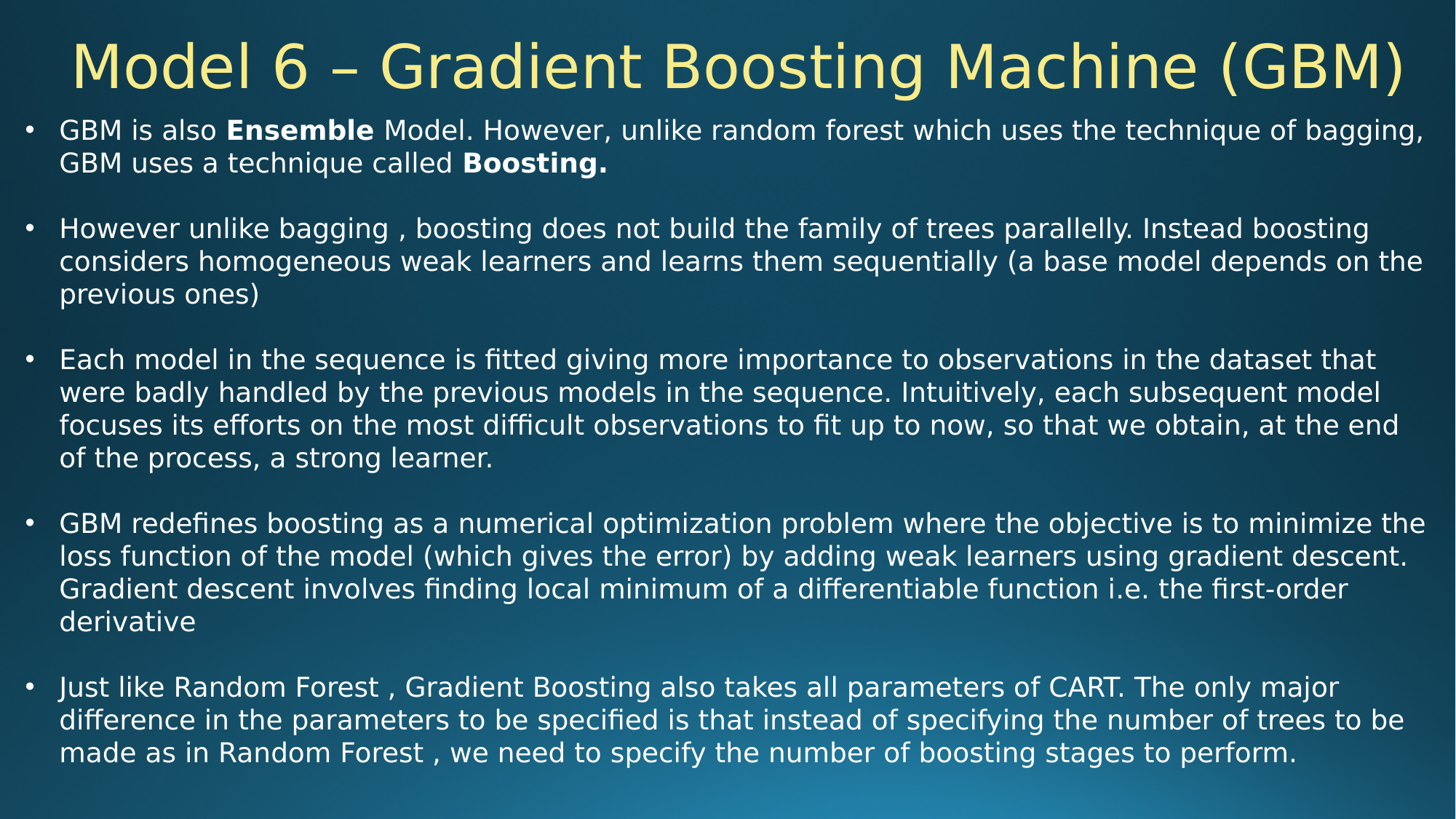

Model 6 – Gradient Boosting Machine (GBM)
GBM is also Ensemble Model. However, unlike random forest which uses the technique of bagging, GBM uses a technique called Boosting.

However unlike bagging , boosting does not build the family of trees parallelly. Instead boosting considers homogeneous weak learners and learns them sequentially (a base model depends on the previous ones)

Each model in the sequence is fitted giving more importance to observations in the dataset that were badly handled by the previous models in the sequence. Intuitively, each subsequent model focuses its efforts on the most difficult observations to fit up to now, so that we obtain, at the end of the process, a strong learner.

GBM redefines boosting as a numerical optimization problem where the objective is to minimize the loss function of the model (which gives the error) by adding weak learners using gradient descent. Gradient descent involves finding local minimum of a differentiable function i.e. the first-order derivative

Just like Random Forest , Gradient Boosting also takes all parameters of CART. The only major difference in the parameters to be specified is that instead of specifying the number of trees to be made as in Random Forest , we need to specify the number of boosting stages to perform.